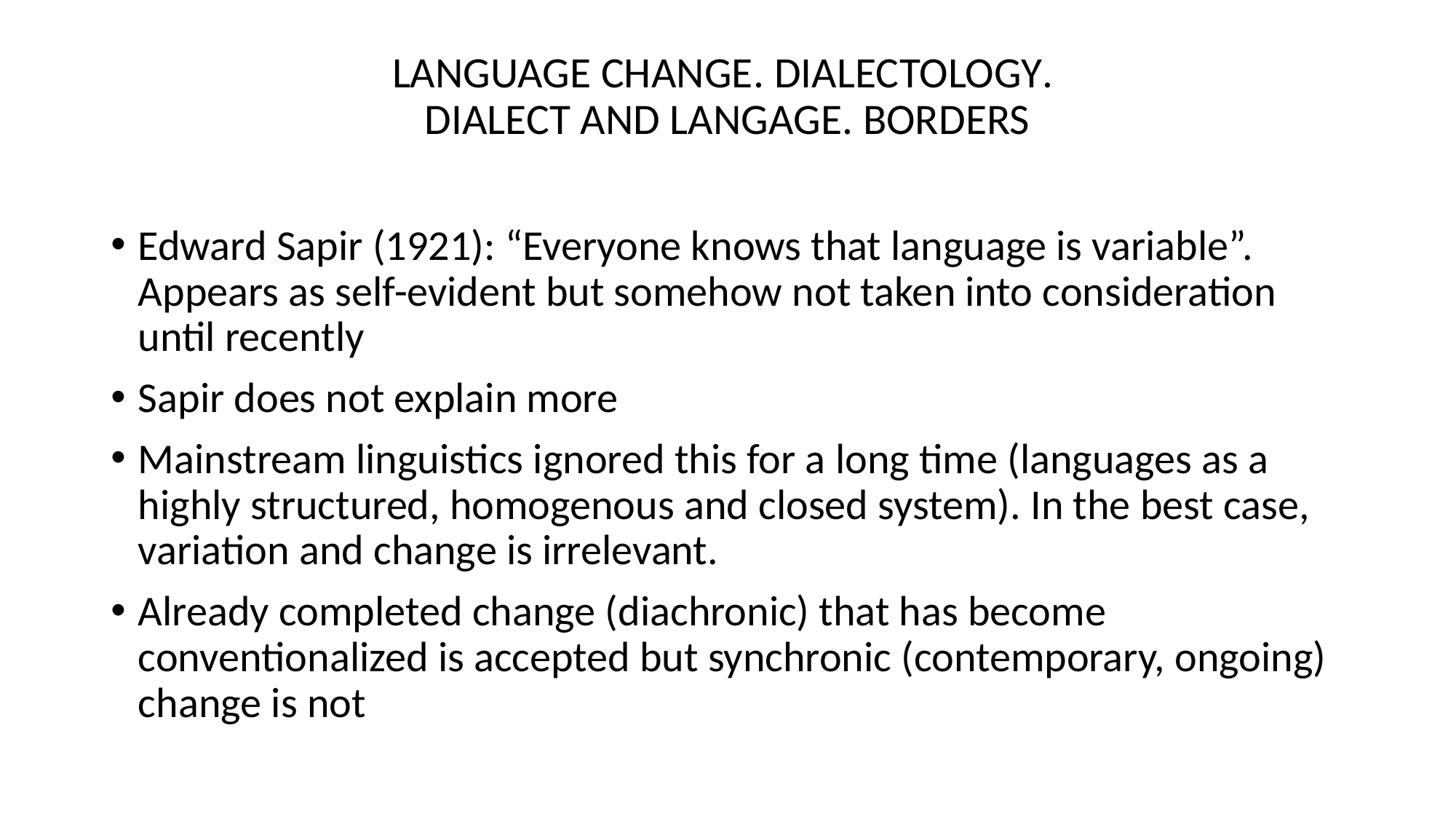

# LANGUAGE CHANGE. DIALECTOLOGY. DIALECT AND LANGAGE. BORDERS
Edward Sapir (1921): “Everyone knows that language is variable”. Appears as self-evident but somehow not taken into consideration until recently
Sapir does not explain more
Mainstream linguistics ignored this for a long time (languages as a highly structured, homogenous and closed system). In the best case, variation and change is irrelevant.
Already completed change (diachronic) that has become conventionalized is accepted but synchronic (contemporary, ongoing) change is not